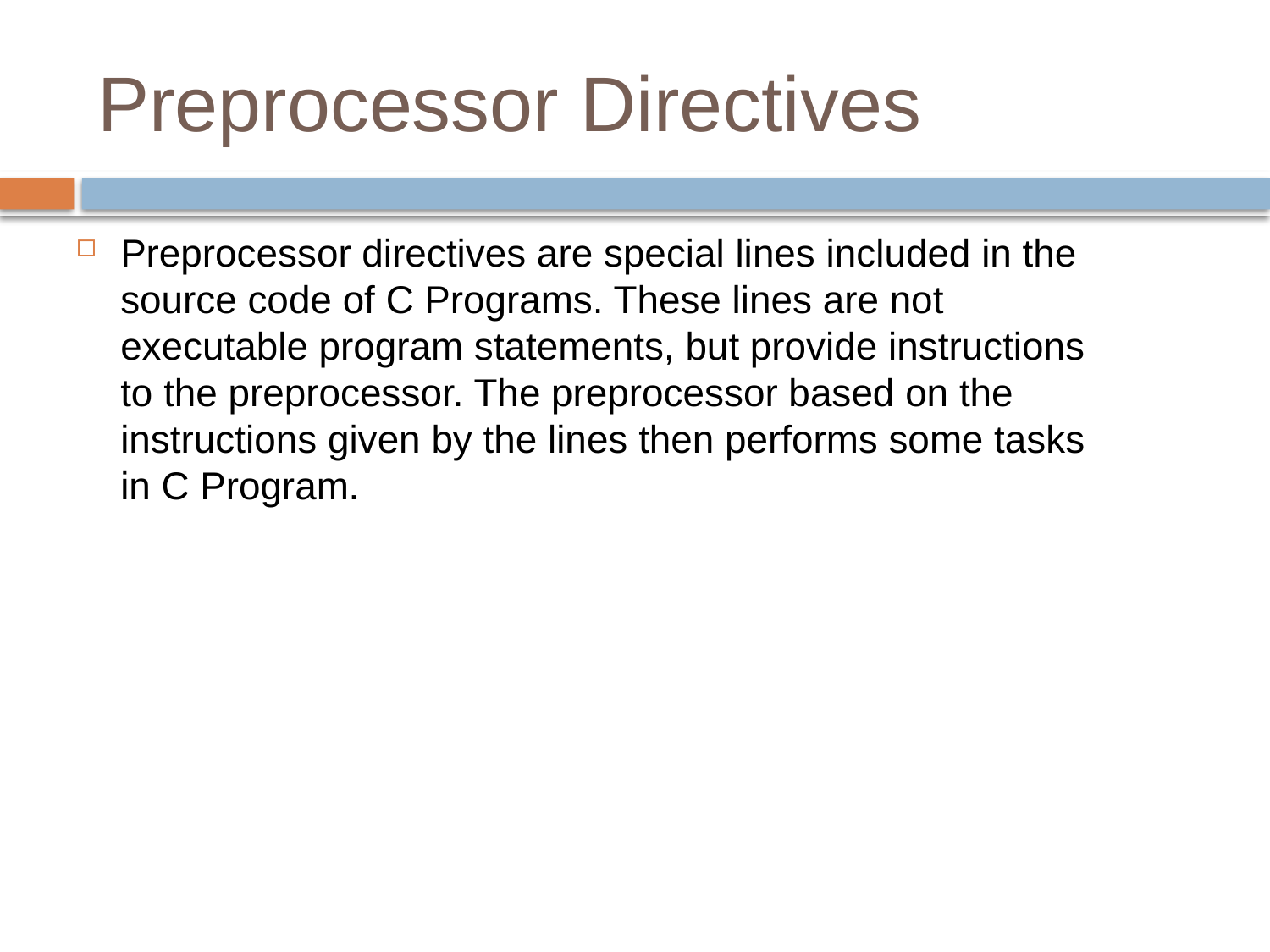

# Preprocessor Directives
Preprocessor directives are special lines included in the source code of C Programs. These lines are not executable program statements, but provide instructions to the preprocessor. The preprocessor based on the instructions given by the lines then performs some tasks in C Program.